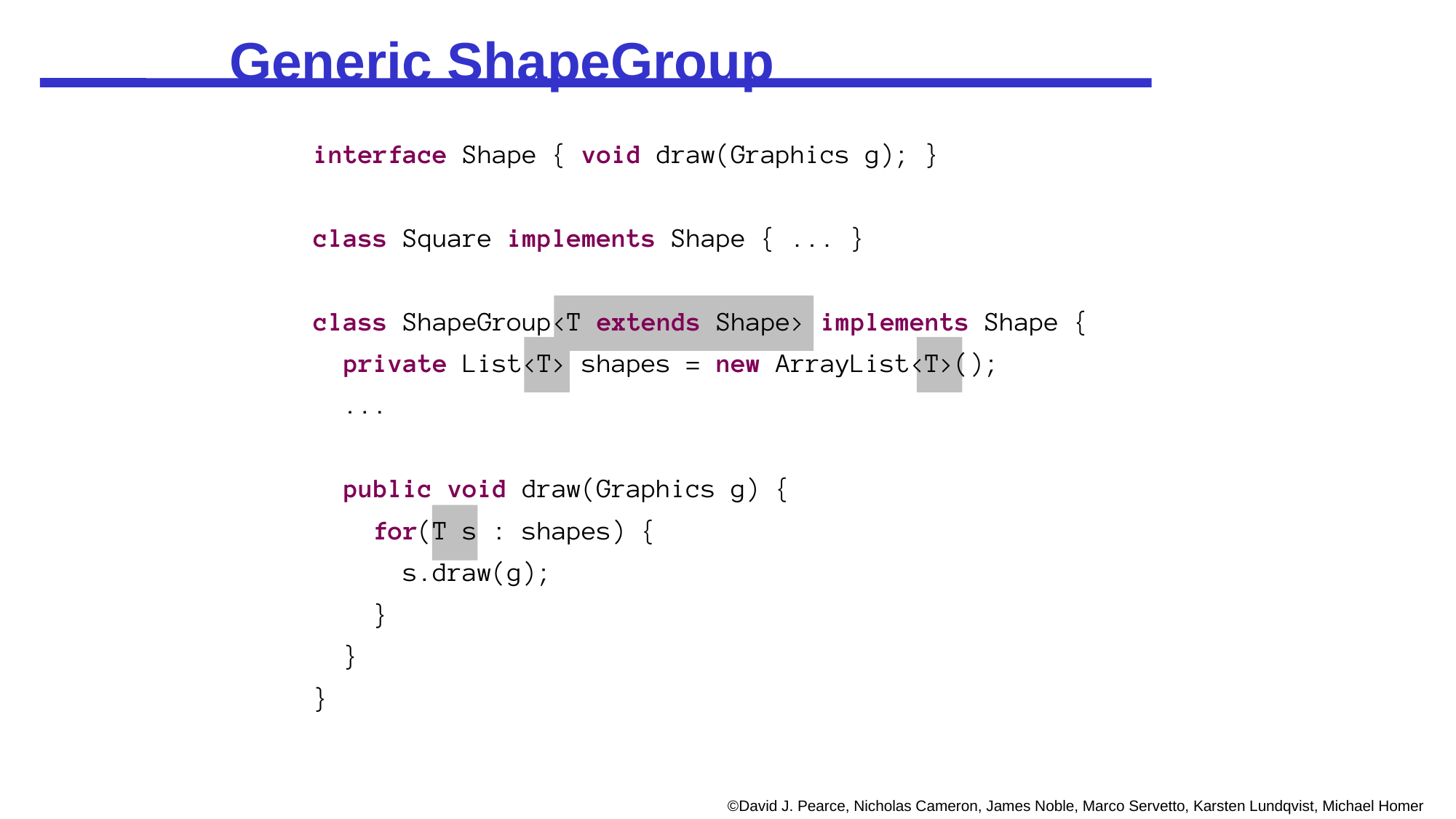

Generic ShapeGroup
interface Shape { void draw(Graphics g); }

class Square implements Shape { ... }

class ShapeGroup<T extends Shape> implements Shape {
  private List<T> shapes = new ArrayList<T>();
  ...

  public void draw(Graphics g) {
    for(T s : shapes) {
      s.draw(g);
    }
  }
}